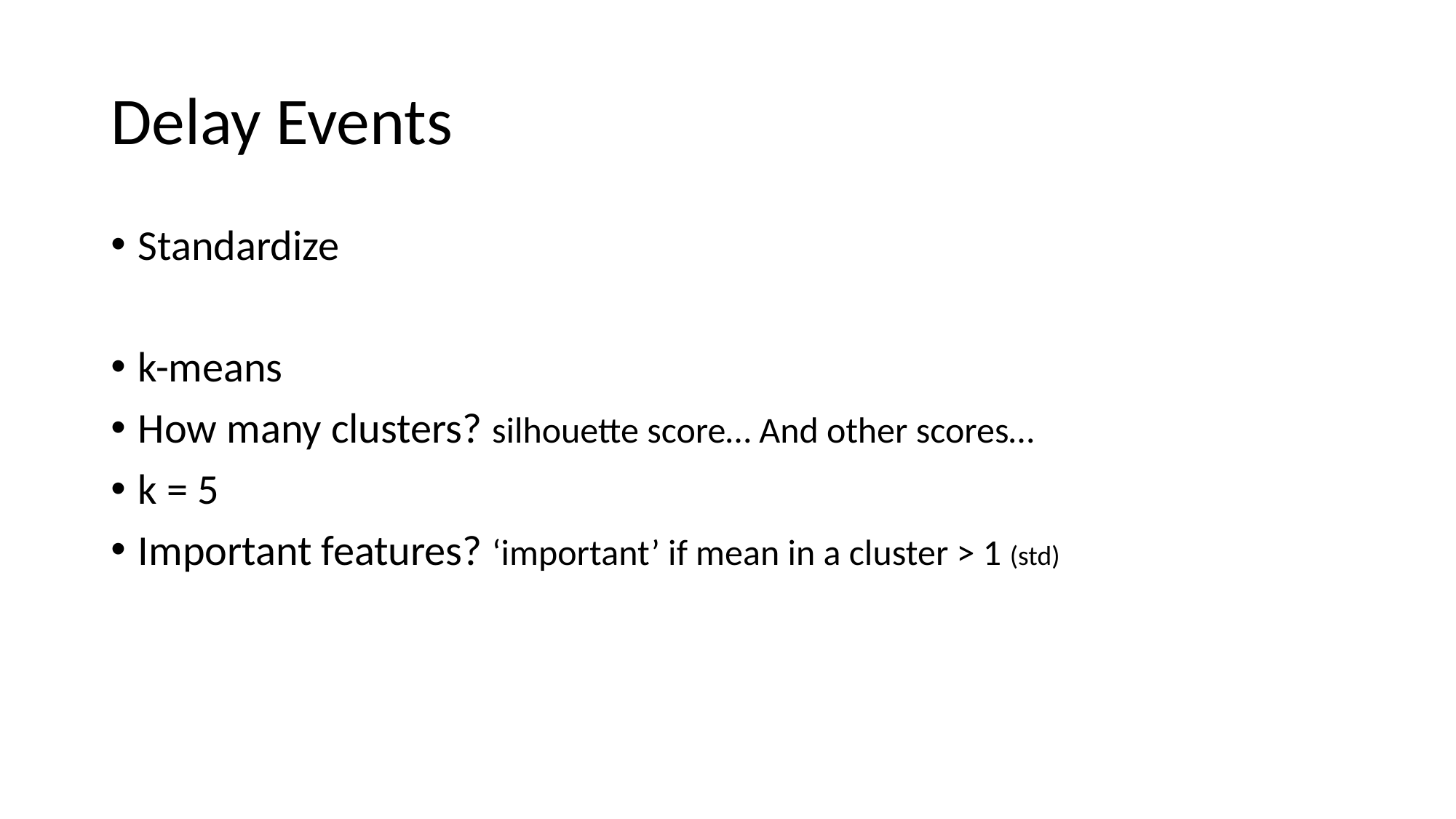

# Delay Events
Standardize

k-means
How many clusters? silhouette score… And other scores…
k = 5
Important features? ‘important’ if mean in a cluster > 1 (std)